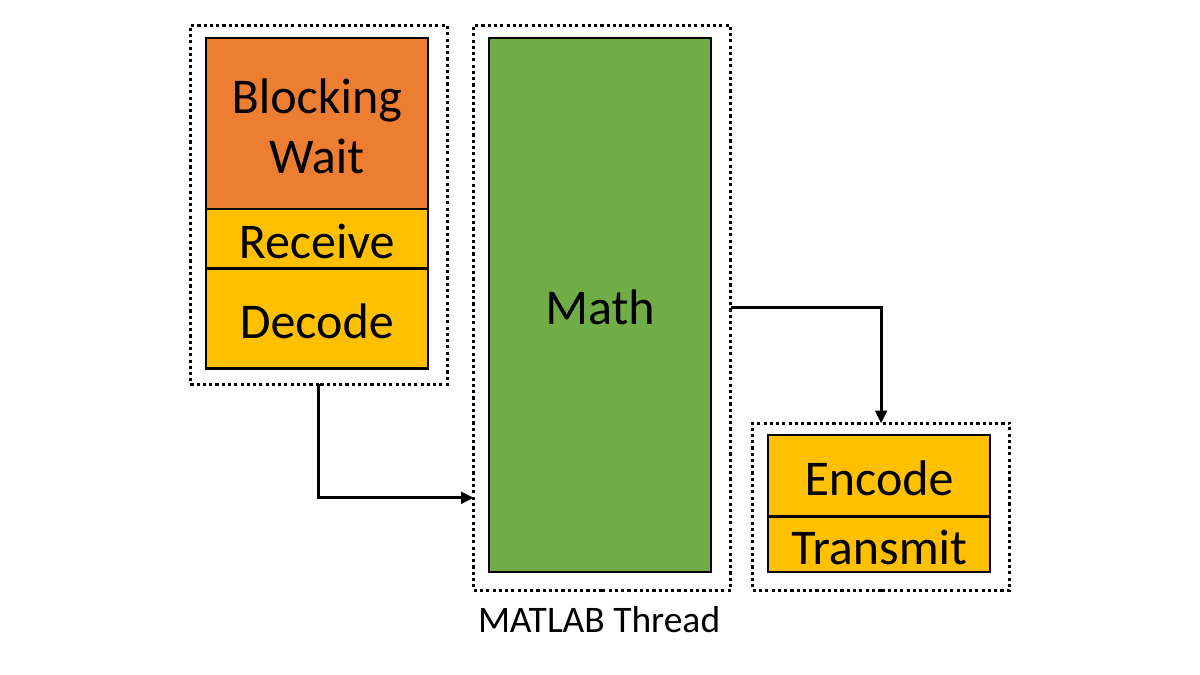

Math
Blocking
Wait
Receive
Decode

Encode
Transmit
MATLAB Thread